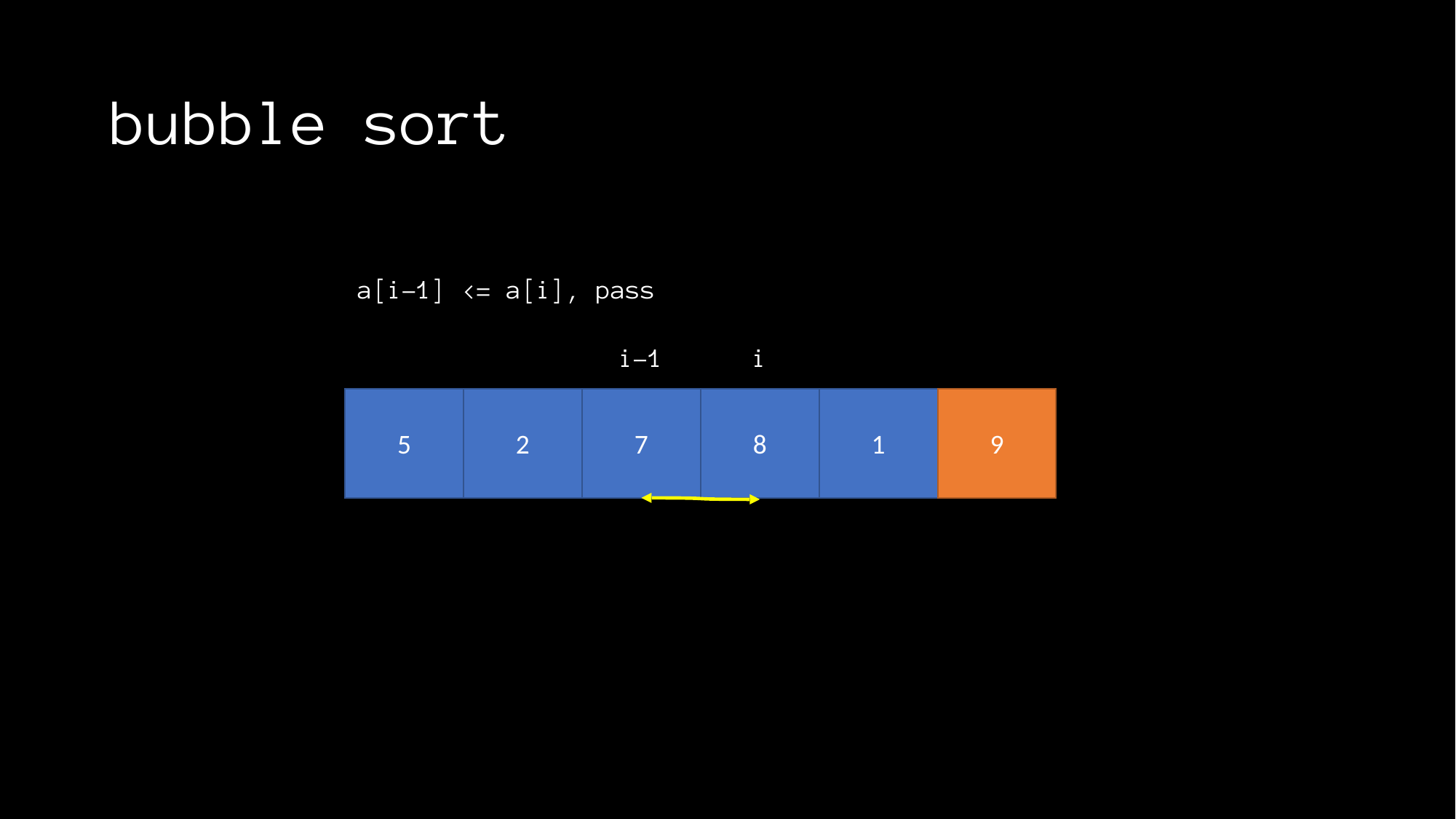

# bubble sort
a[i-1] <= a[i], pass
i-1
i
5
2
7
8
1
9